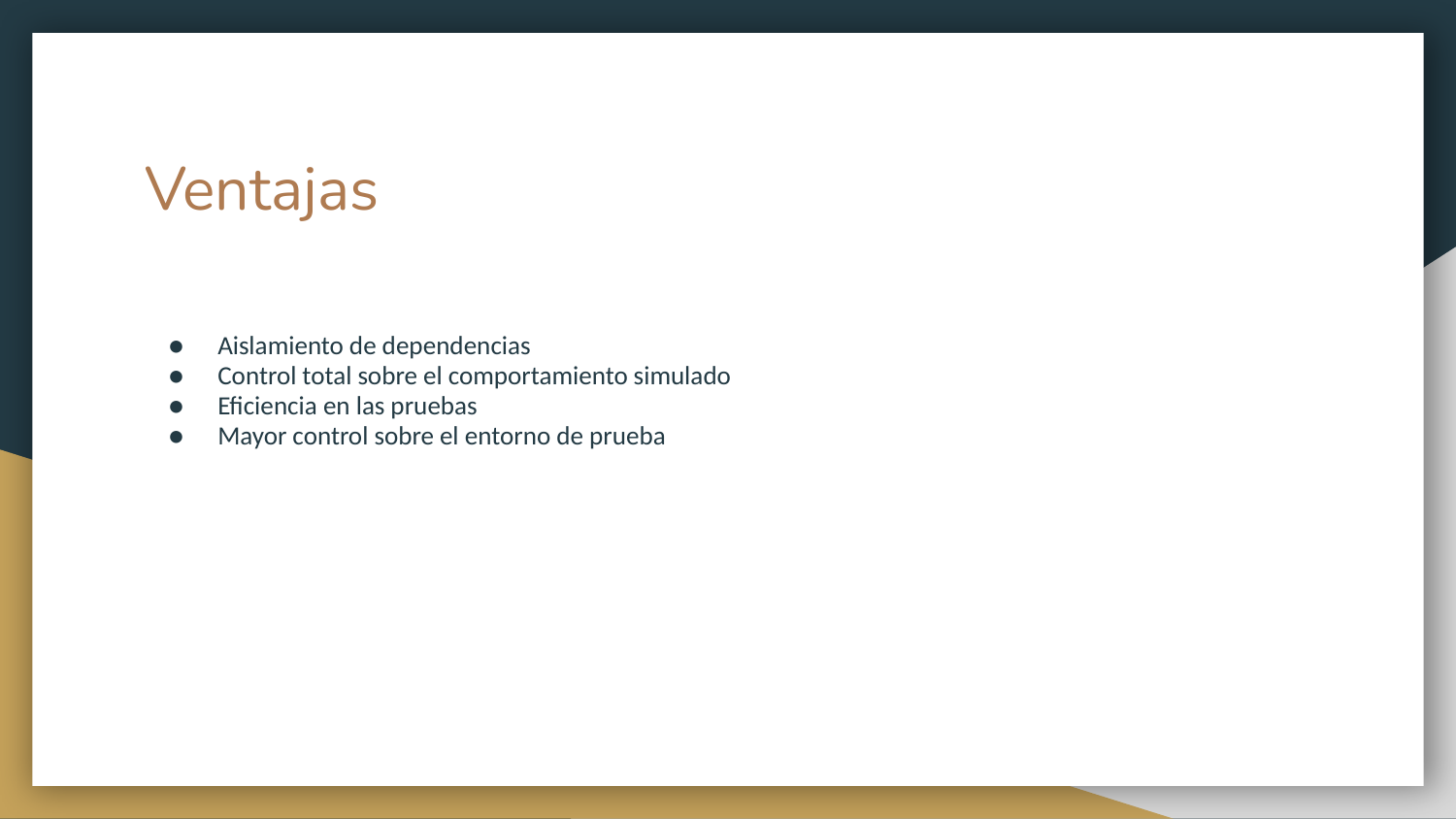

# Ventajas
Aislamiento de dependencias
Control total sobre el comportamiento simulado
Eficiencia en las pruebas
Mayor control sobre el entorno de prueba